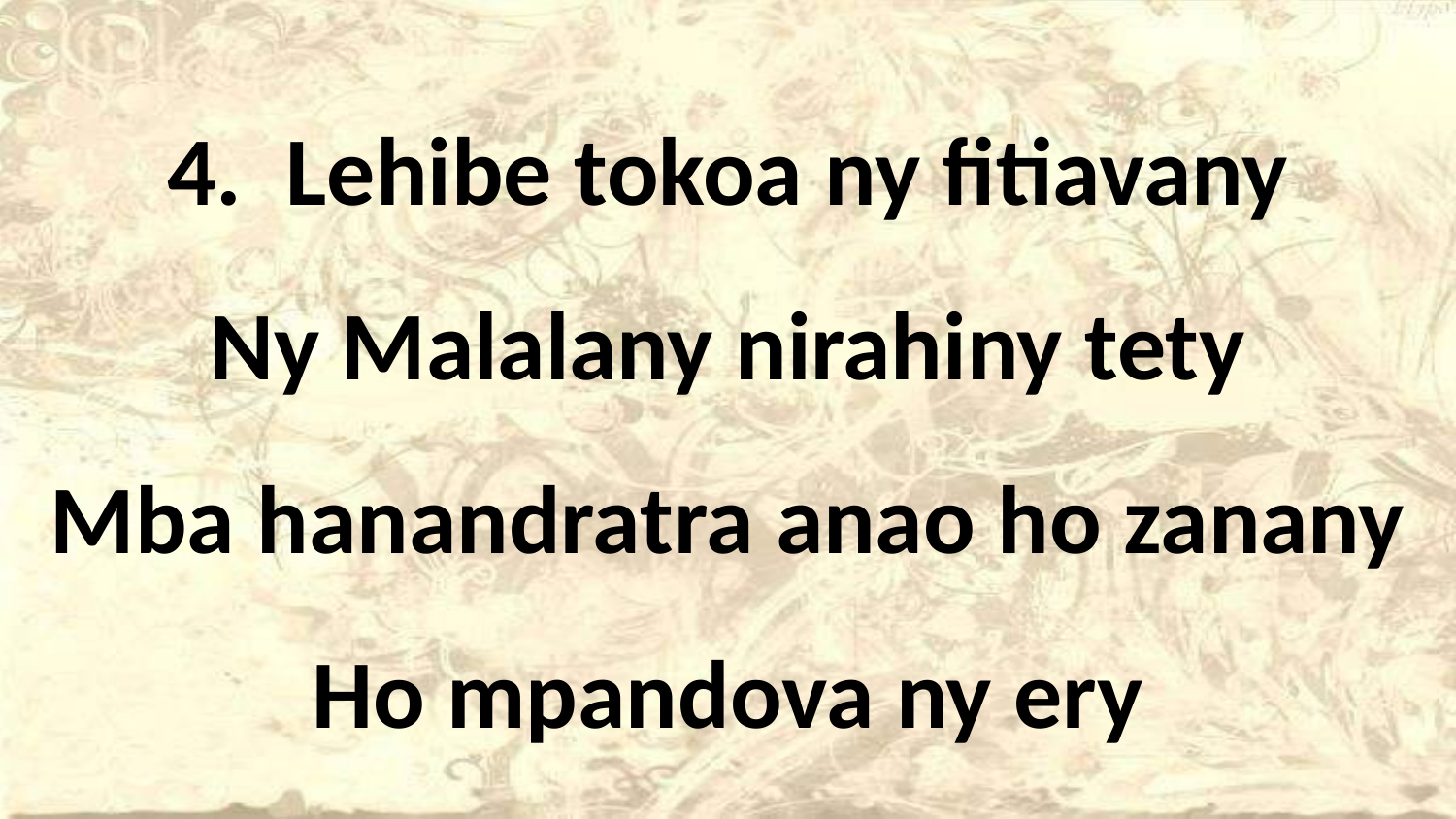

4.  Lehibe tokoa ny fitiavany
Ny Malalany nirahiny tety
Mba hanandratra anao ho zanany
Ho mpandova ny ery